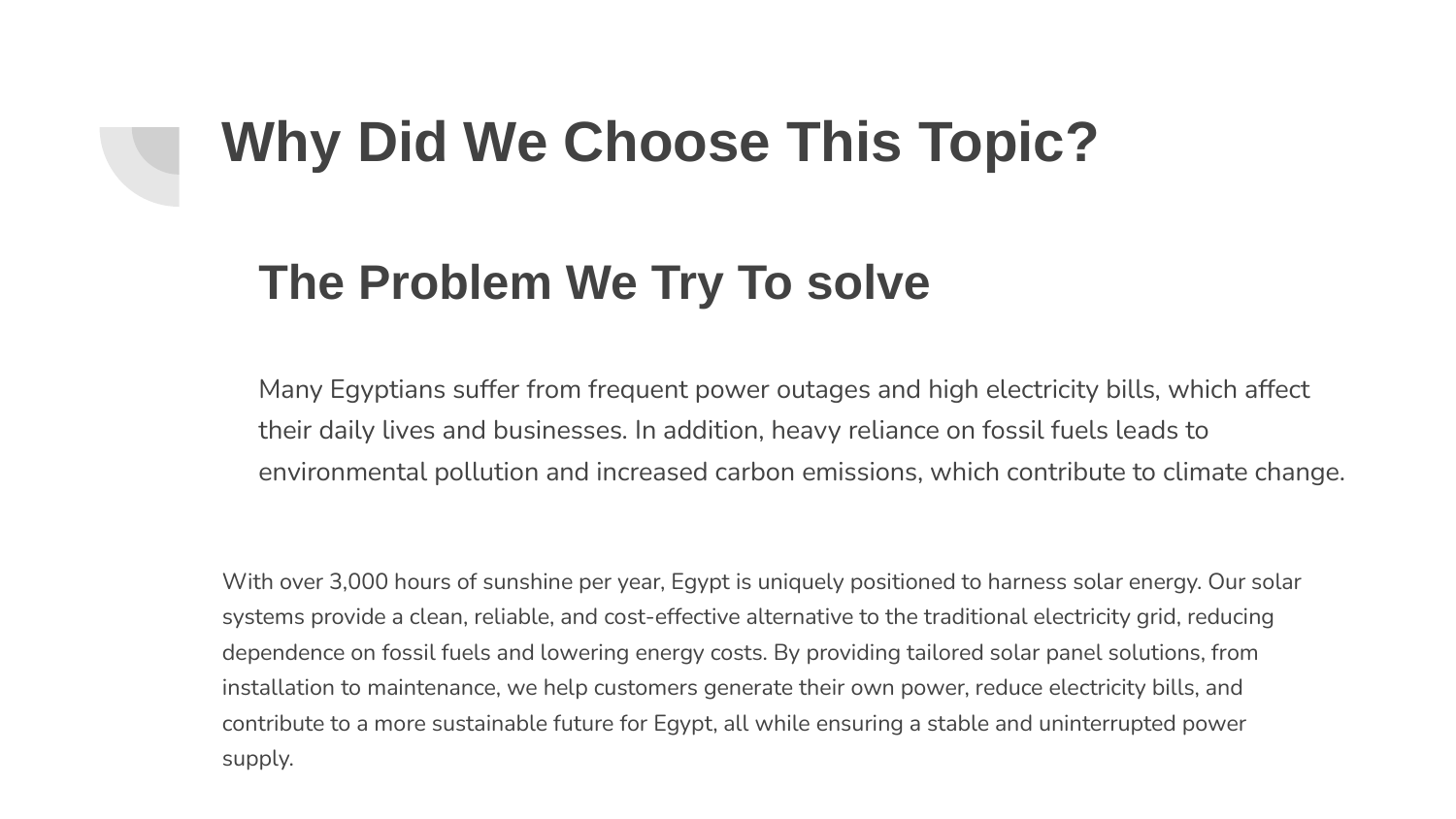

# Why Did We Choose This Topic?
The Problem We Try To solve
Many Egyptians suffer from frequent power outages and high electricity bills, which affect their daily lives and businesses. In addition, heavy reliance on fossil fuels leads to environmental pollution and increased carbon emissions, which contribute to climate change.
With over 3,000 hours of sunshine per year, Egypt is uniquely positioned to harness solar energy. Our solar systems provide a clean, reliable, and cost-effective alternative to the traditional electricity grid, reducing dependence on fossil fuels and lowering energy costs. By providing tailored solar panel solutions, from installation to maintenance, we help customers generate their own power, reduce electricity bills, and contribute to a more sustainable future for Egypt, all while ensuring a stable and uninterrupted power supply.